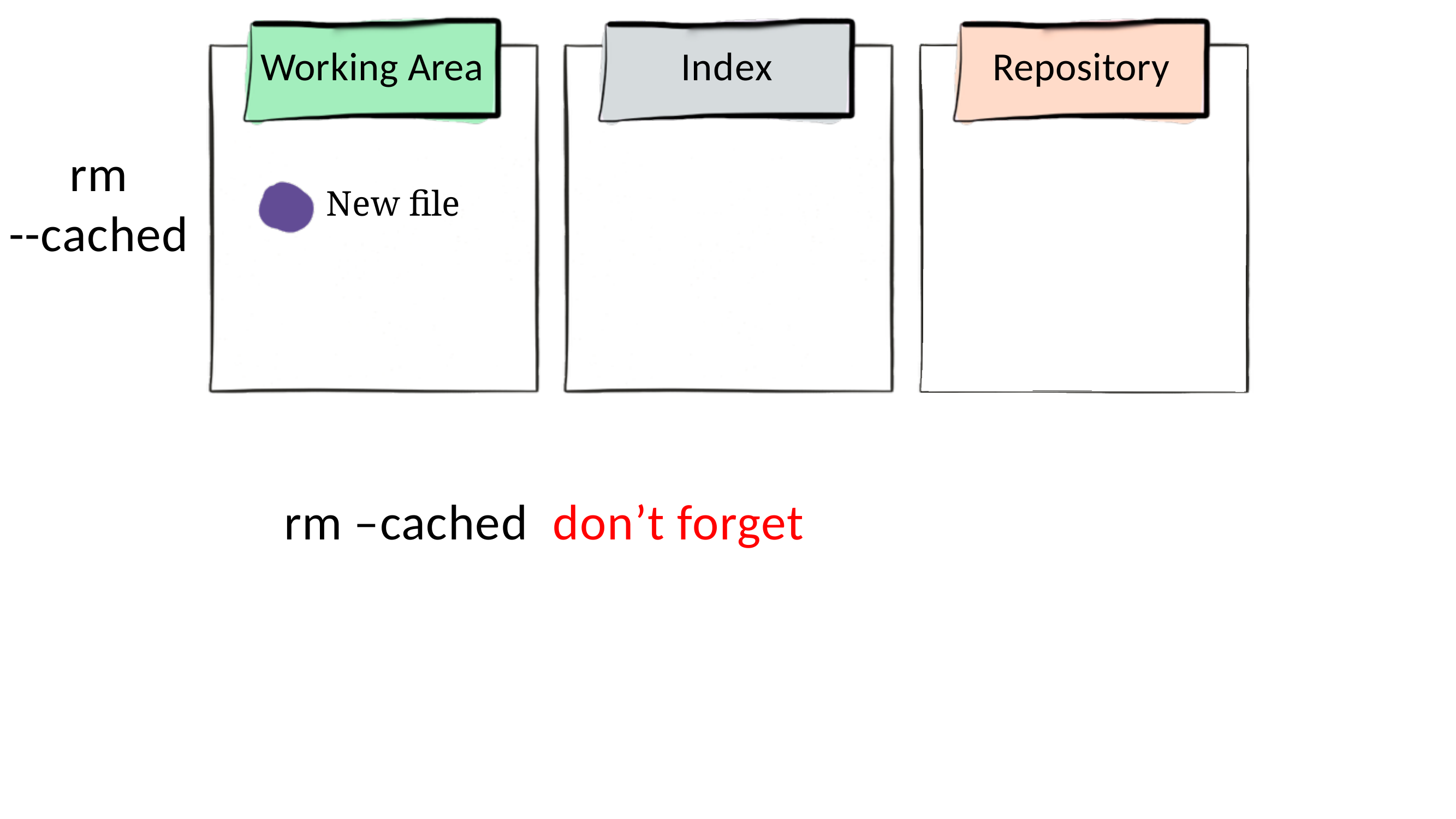

# Working Area
Index
Repository
rm
--cached

New file

rm –cached  don’t forget